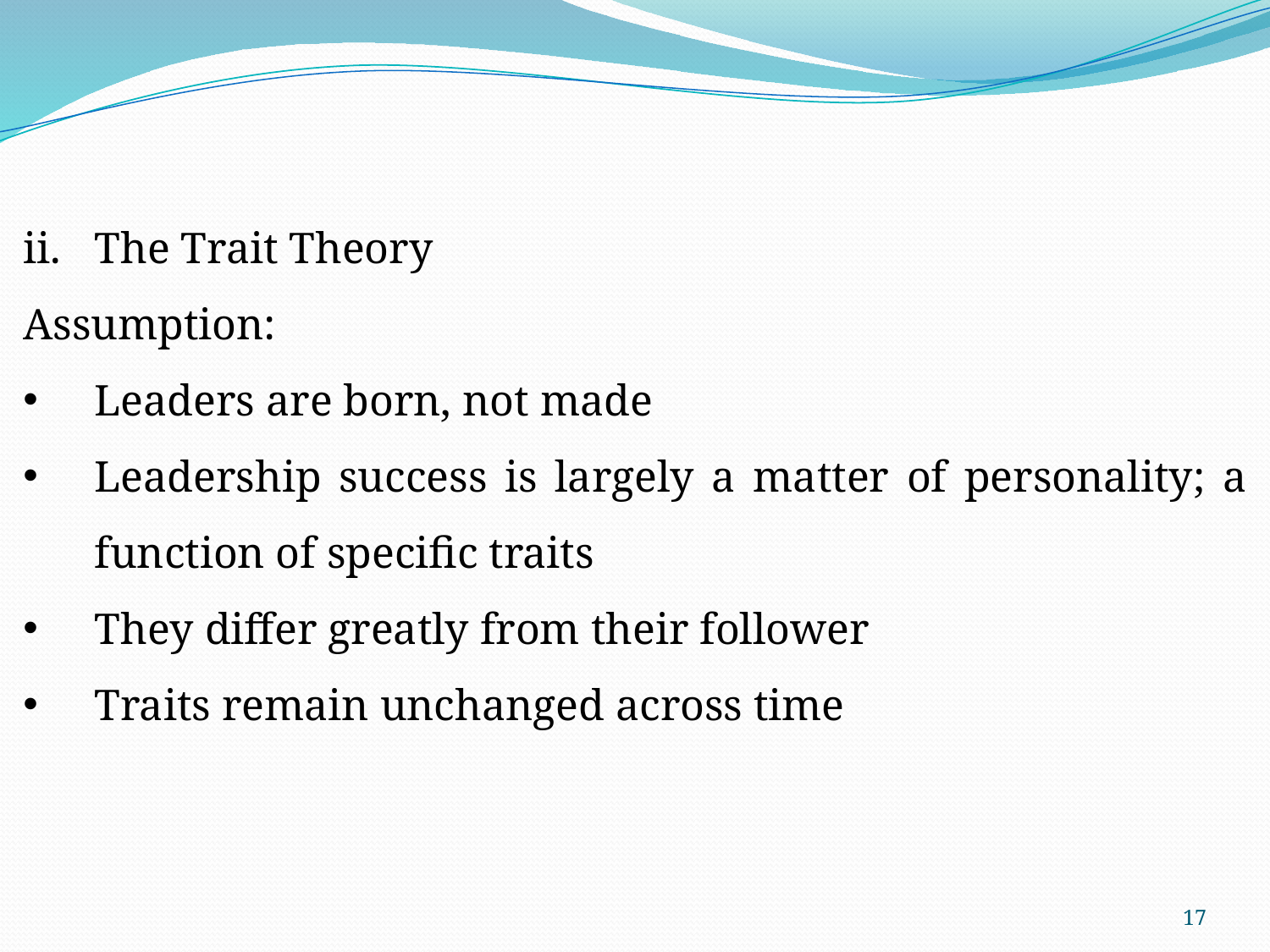

The Trait Theory
Assumption:
Leaders are born, not made
Leadership success is largely a matter of personality; a function of specific traits
They differ greatly from their follower
Traits remain unchanged across time
17